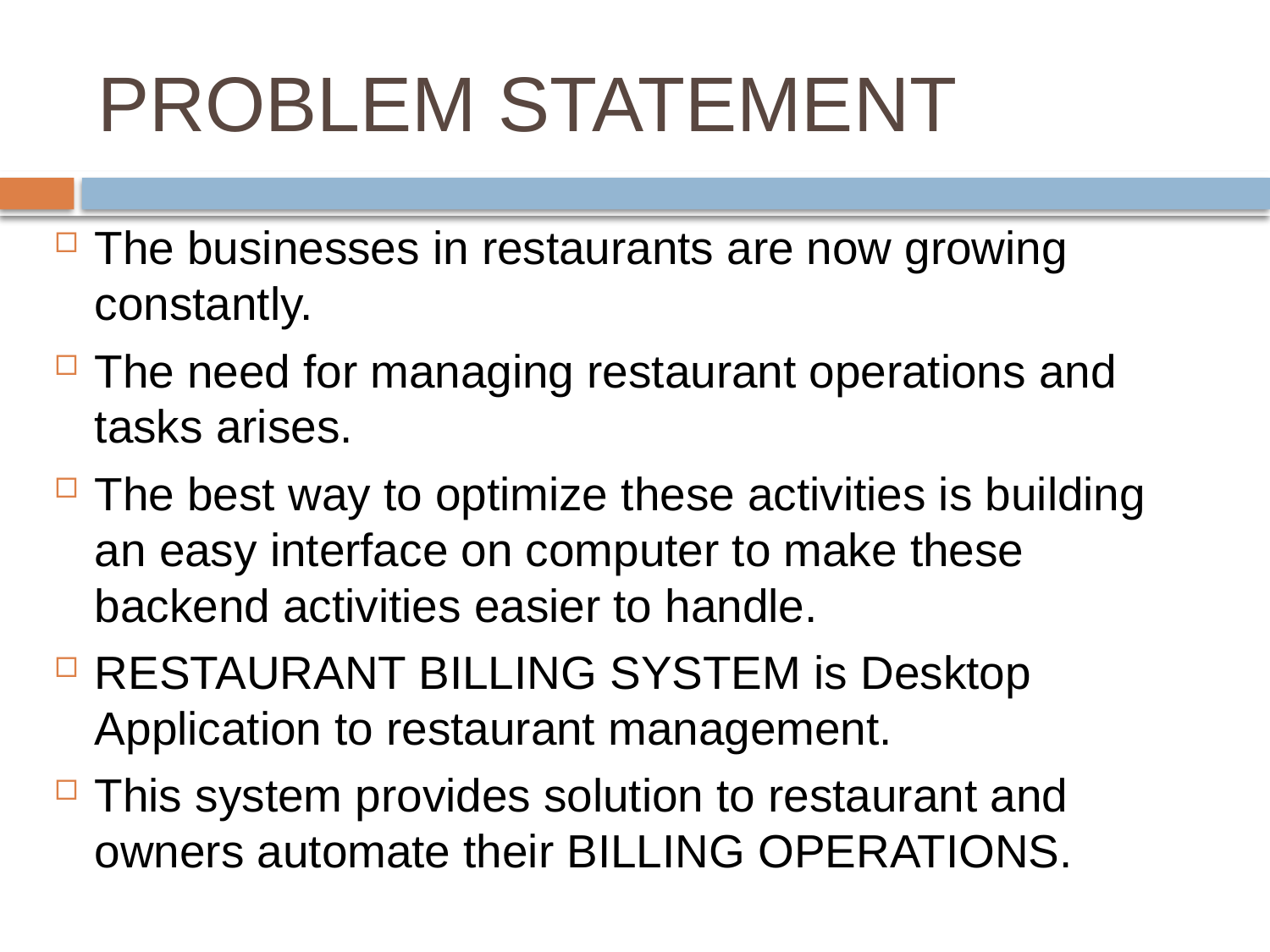

# PROBLEM STATEMENT
The businesses in restaurants are now growing constantly.
The need for managing restaurant operations and tasks arises.
The best way to optimize these activities is building an easy interface on computer to make these backend activities easier to handle.
RESTAURANT BILLING SYSTEM is Desktop Application to restaurant management.
This system provides solution to restaurant and owners automate their BILLING OPERATIONS.